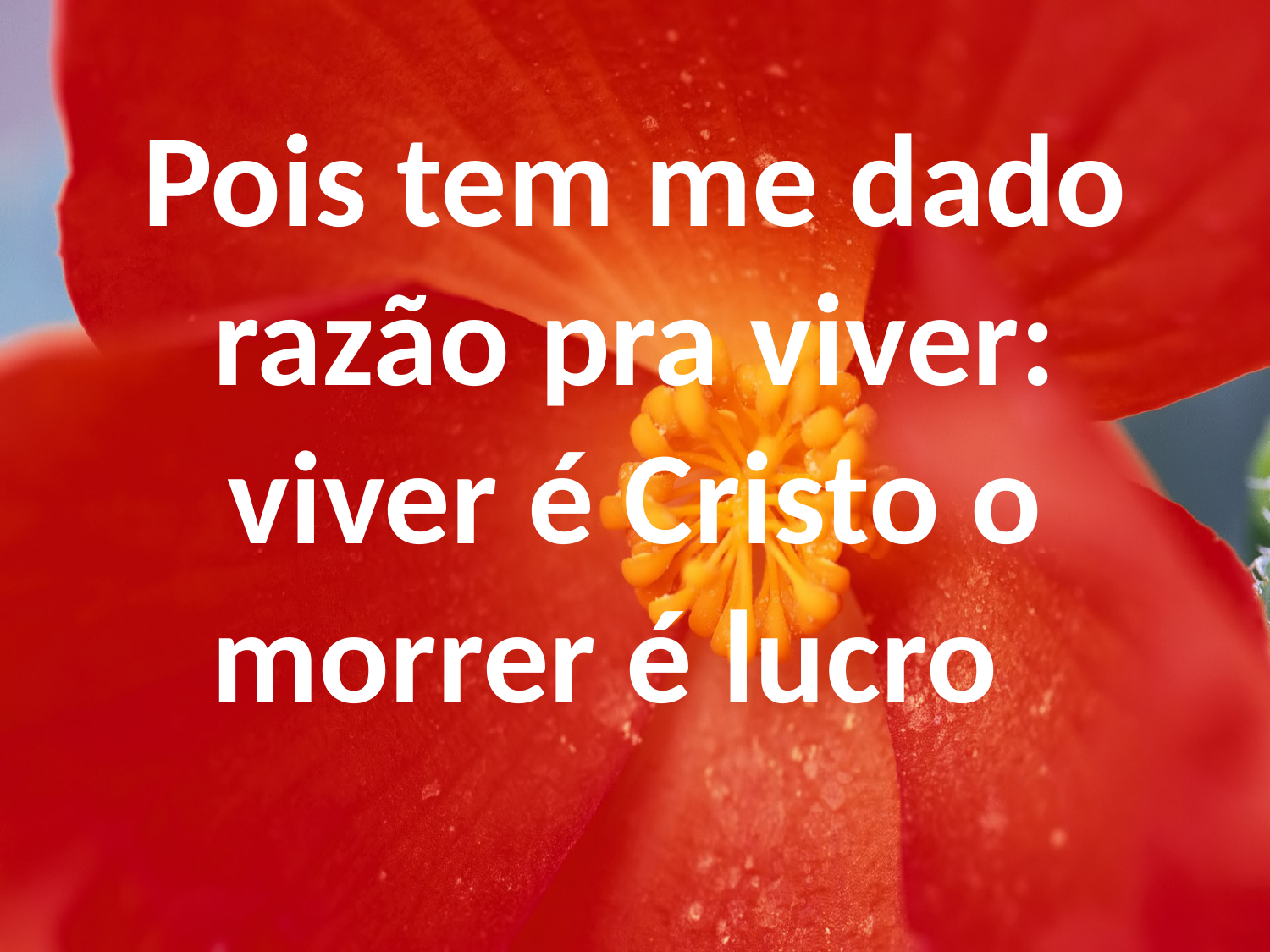

Pois tem me dado razão pra viver: viver é Cristo o morrer é lucro